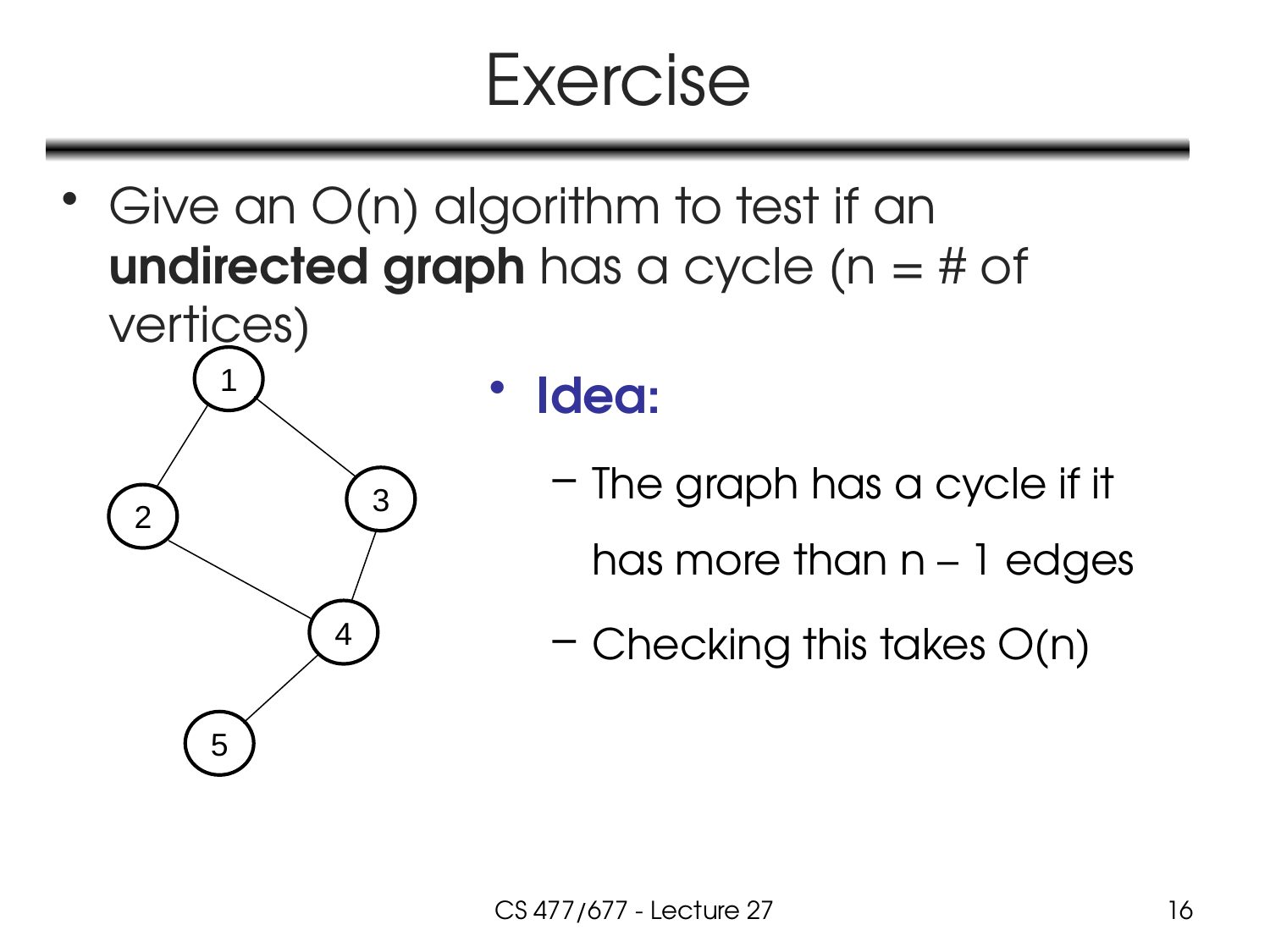

# Exercise
Give an O(n) algorithm to test if an undirected graph has a cycle (n = # of vertices)
Idea:
The graph has a cycle if it has more than n – 1 edges
Checking this takes O(n)
1

3
2

4

5
CS 477/677 - Lecture 27
16